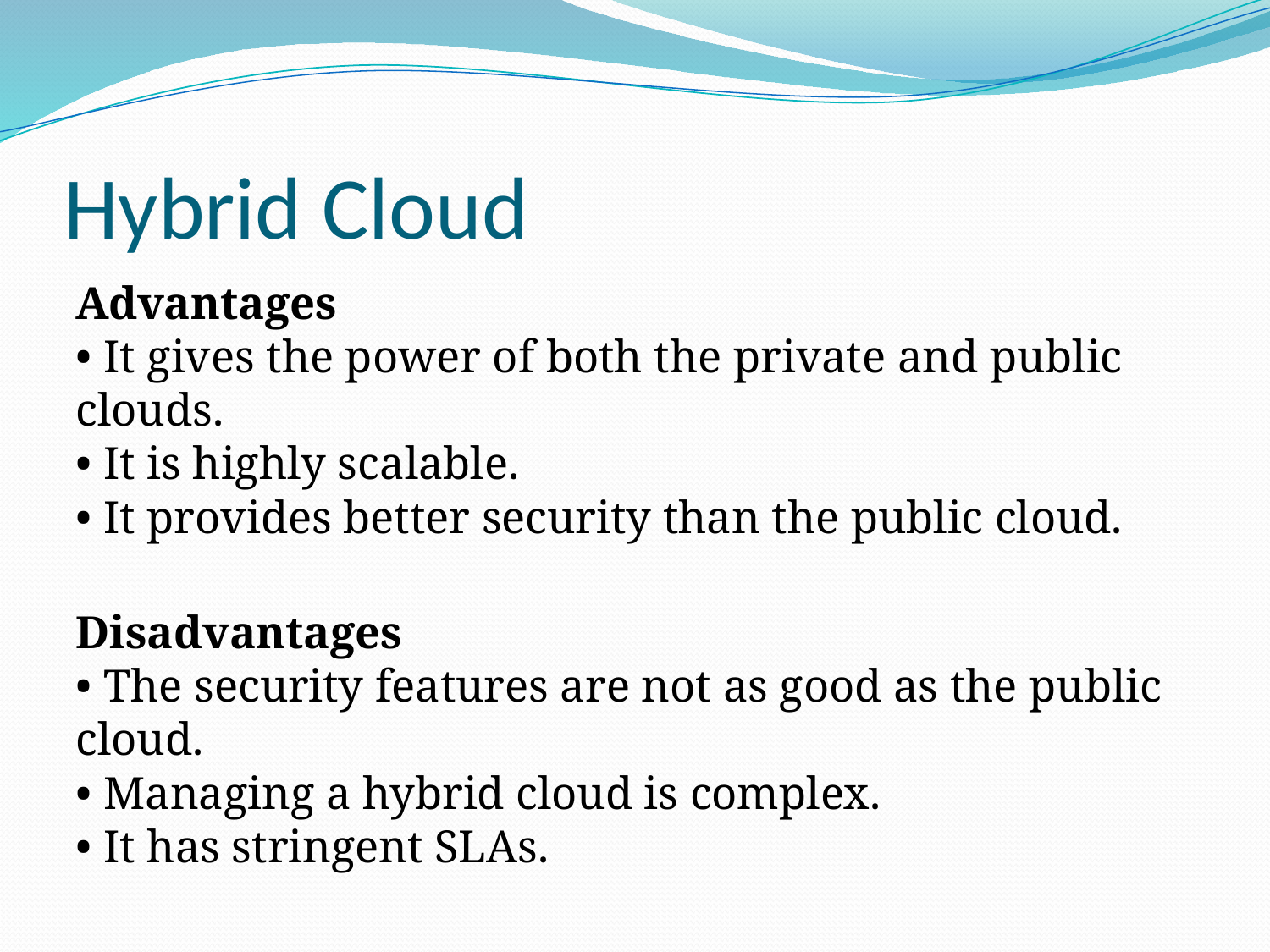

# Hybrid Cloud
Advantages
• It gives the power of both the private and public clouds.
• It is highly scalable.
• It provides better security than the public cloud.
Disadvantages
• The security features are not as good as the public cloud.
• Managing a hybrid cloud is complex.
• It has stringent SLAs.